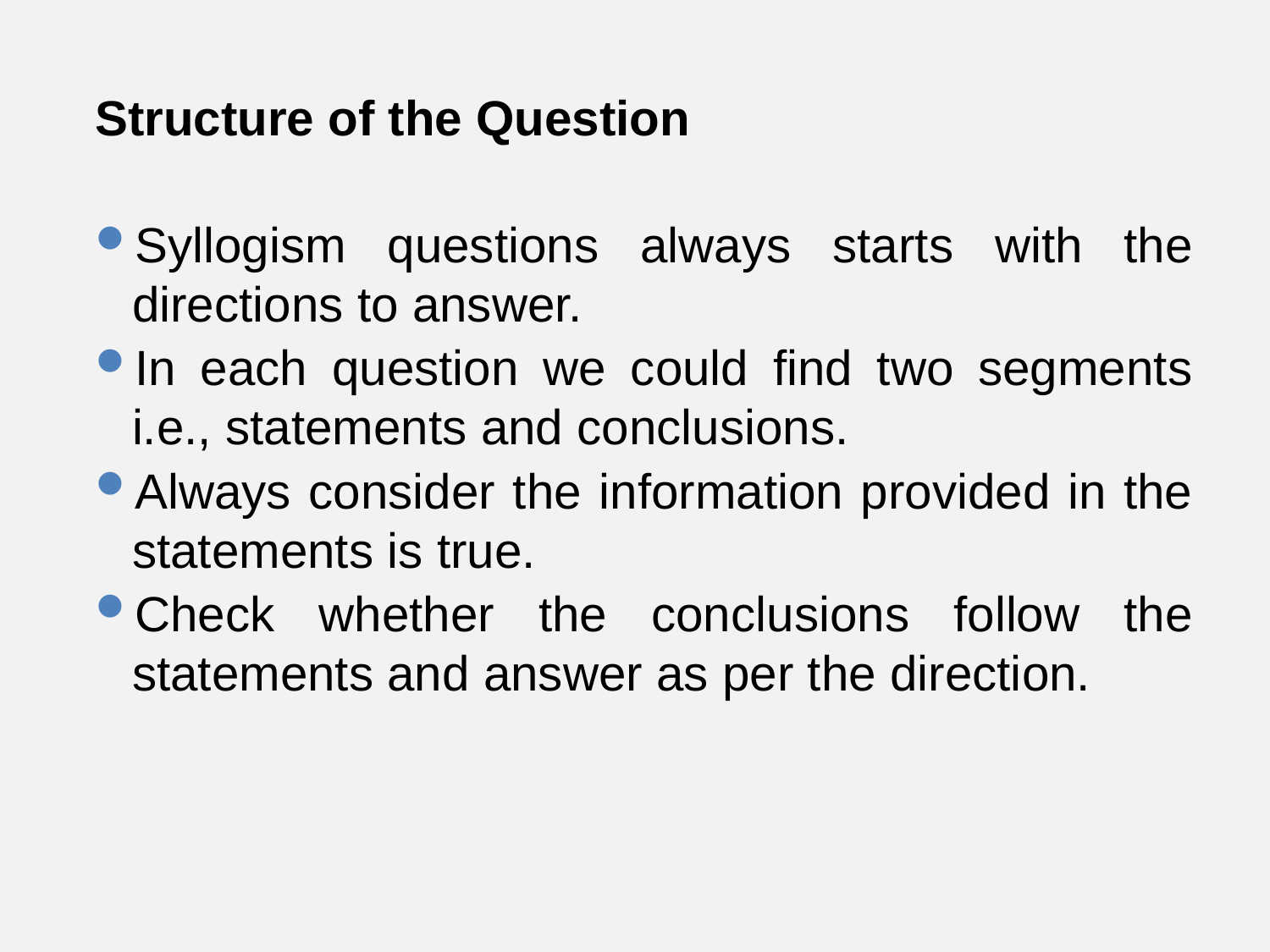

Structure of the Question

Syllogism questions always starts with the directions to answer.
In each question we could find two segments i.e., statements and conclusions.
Always consider the information provided in the statements is true.
Check whether the conclusions follow the statements and answer as per the direction.